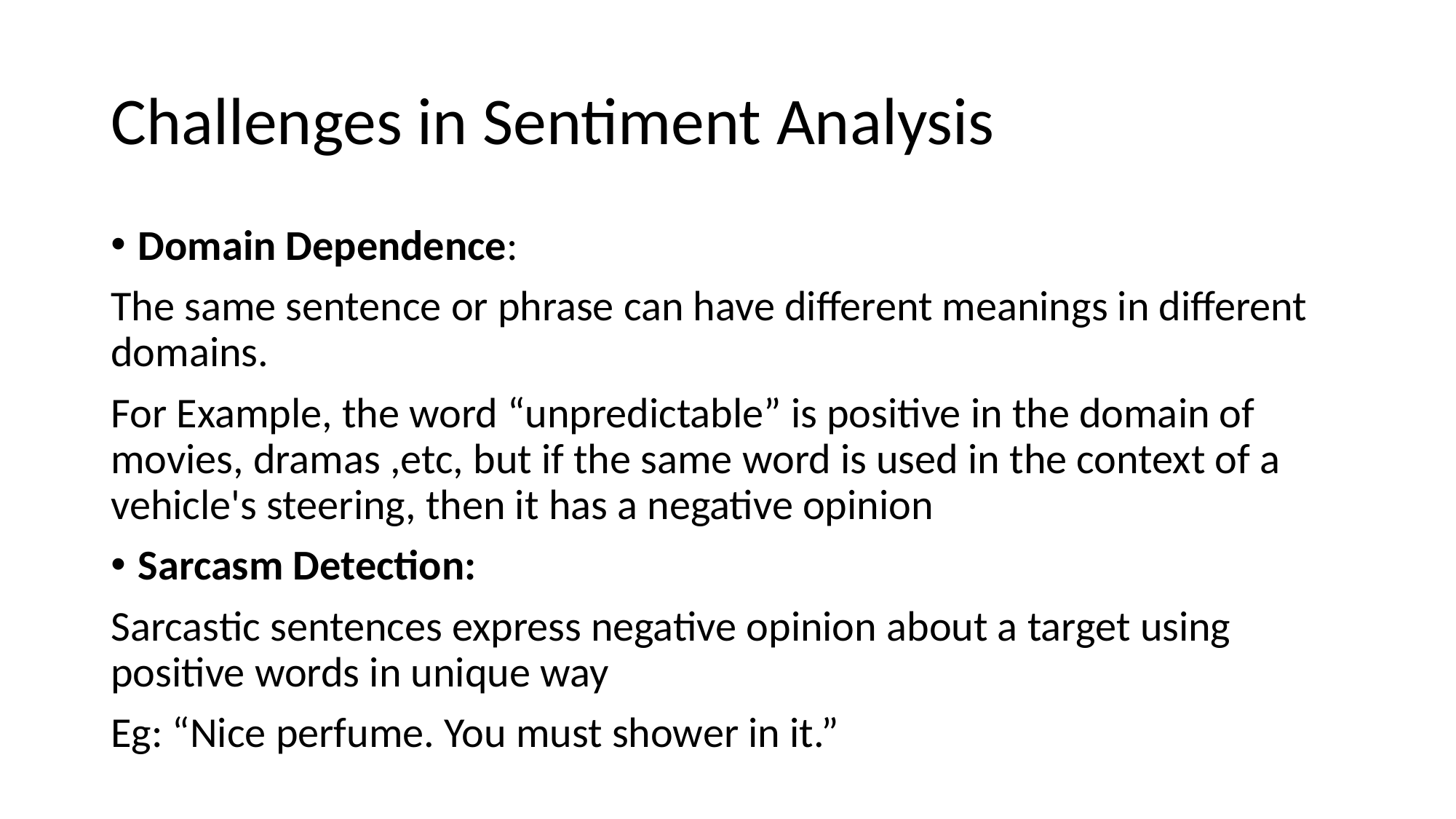

# Challenges in Sentiment Analysis
Domain Dependence:
The same sentence or phrase can have different meanings in different domains.
For Example, the word “unpredictable” is positive in the domain of movies, dramas ,etc, but if the same word is used in the context of a vehicle's steering, then it has a negative opinion
Sarcasm Detection:
Sarcastic sentences express negative opinion about a target using positive words in unique way
Eg: “Nice perfume. You must shower in it.”